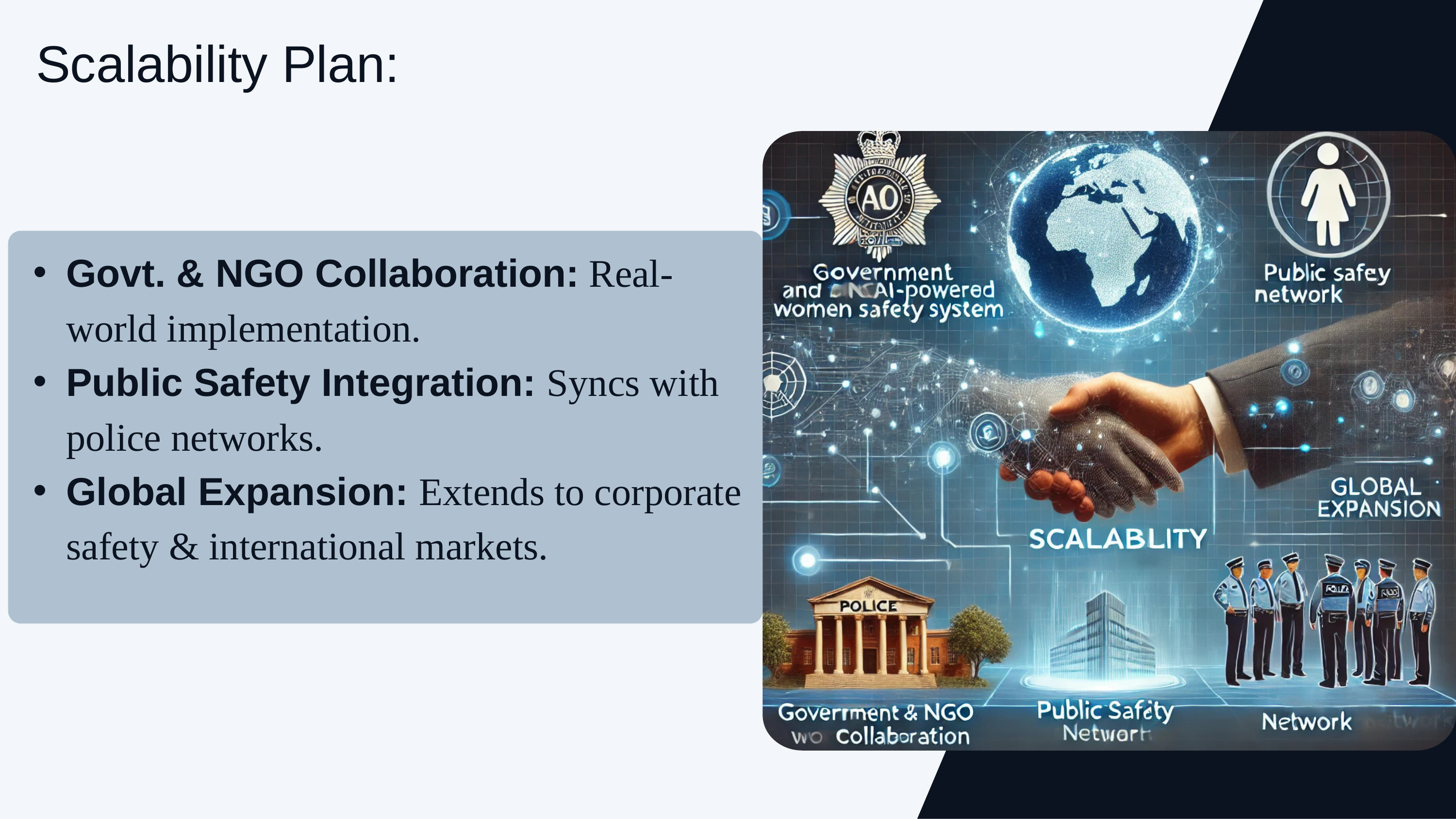

Scalability Plan:

Govt. & NGO Collaboration: Real-world implementation.
Public Safety Integration: Syncs with police networks.
Global Expansion: Extends to corporate safety & international markets.